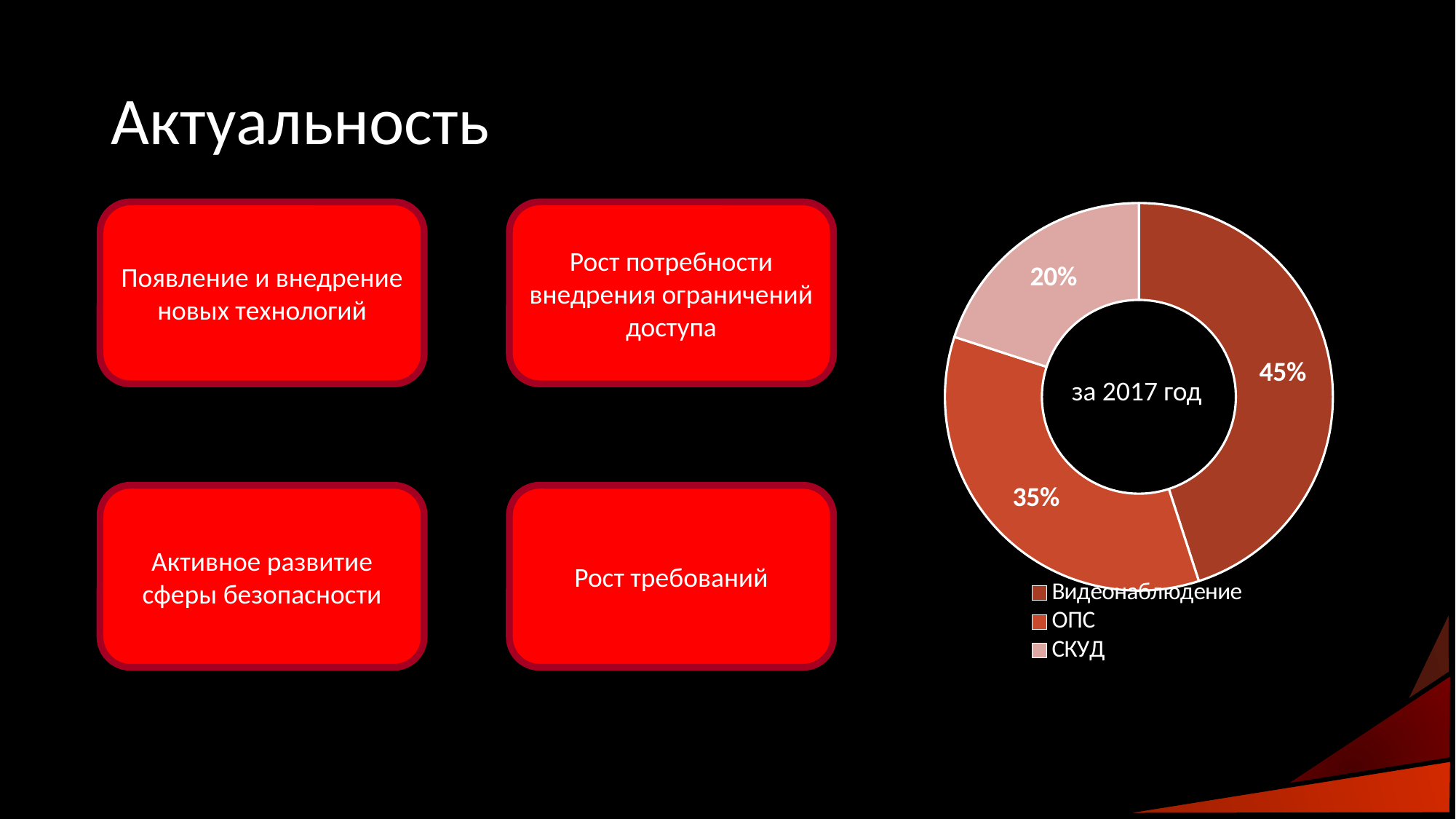

# Актуальность
Появление и внедрение новых технологий
Рост потребности внедрения ограничений доступа

### Chart

| Category | Рынок |
|---|---|
| Видеонаблюдение | 0.45 |
| ОПС | 0.35 |
| СКУД | 0.2 |
за 2017 год
Активное развитие сферы безопасности
Рост требований